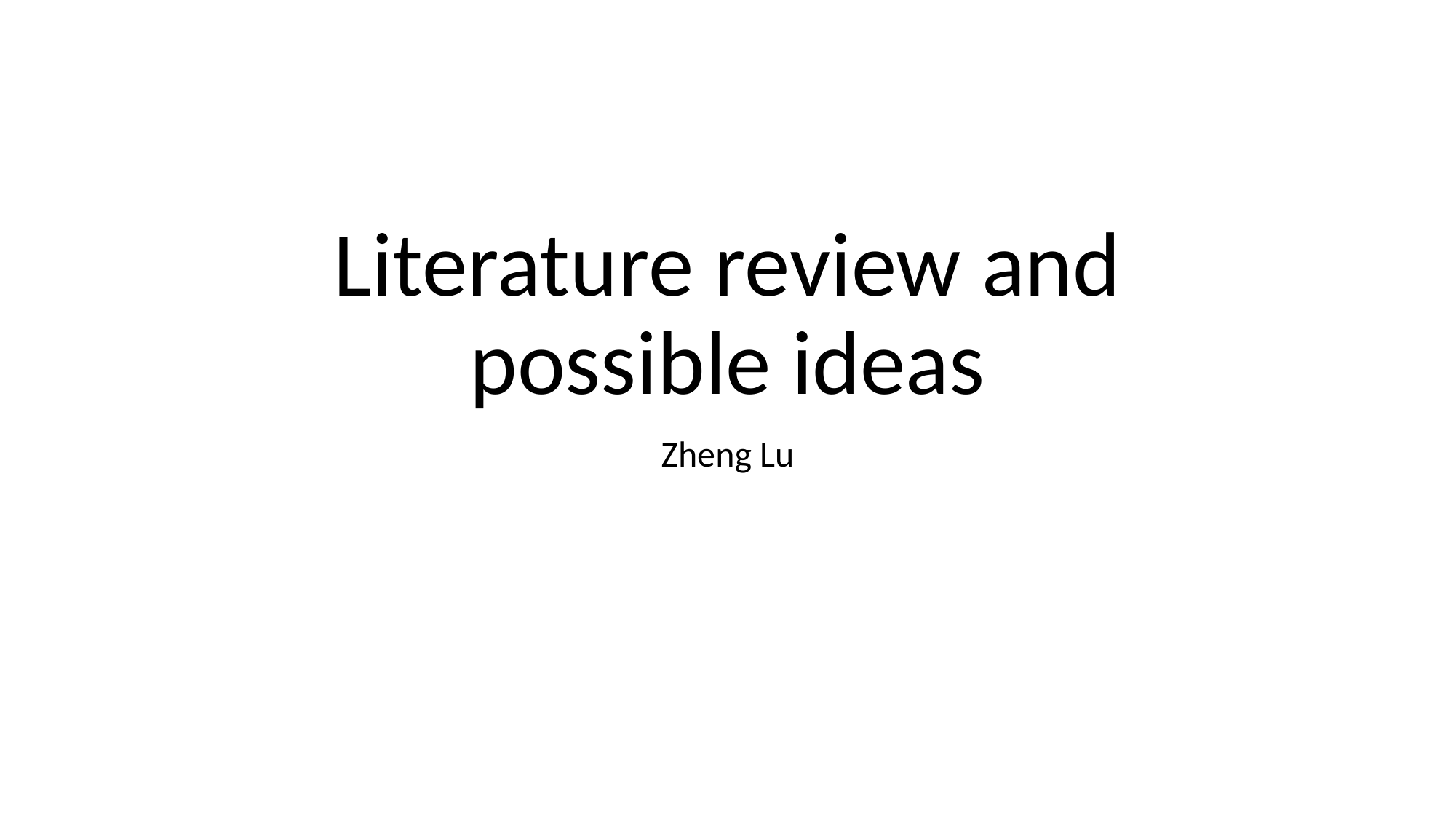

# Literature review and possible ideas
Zheng Lu